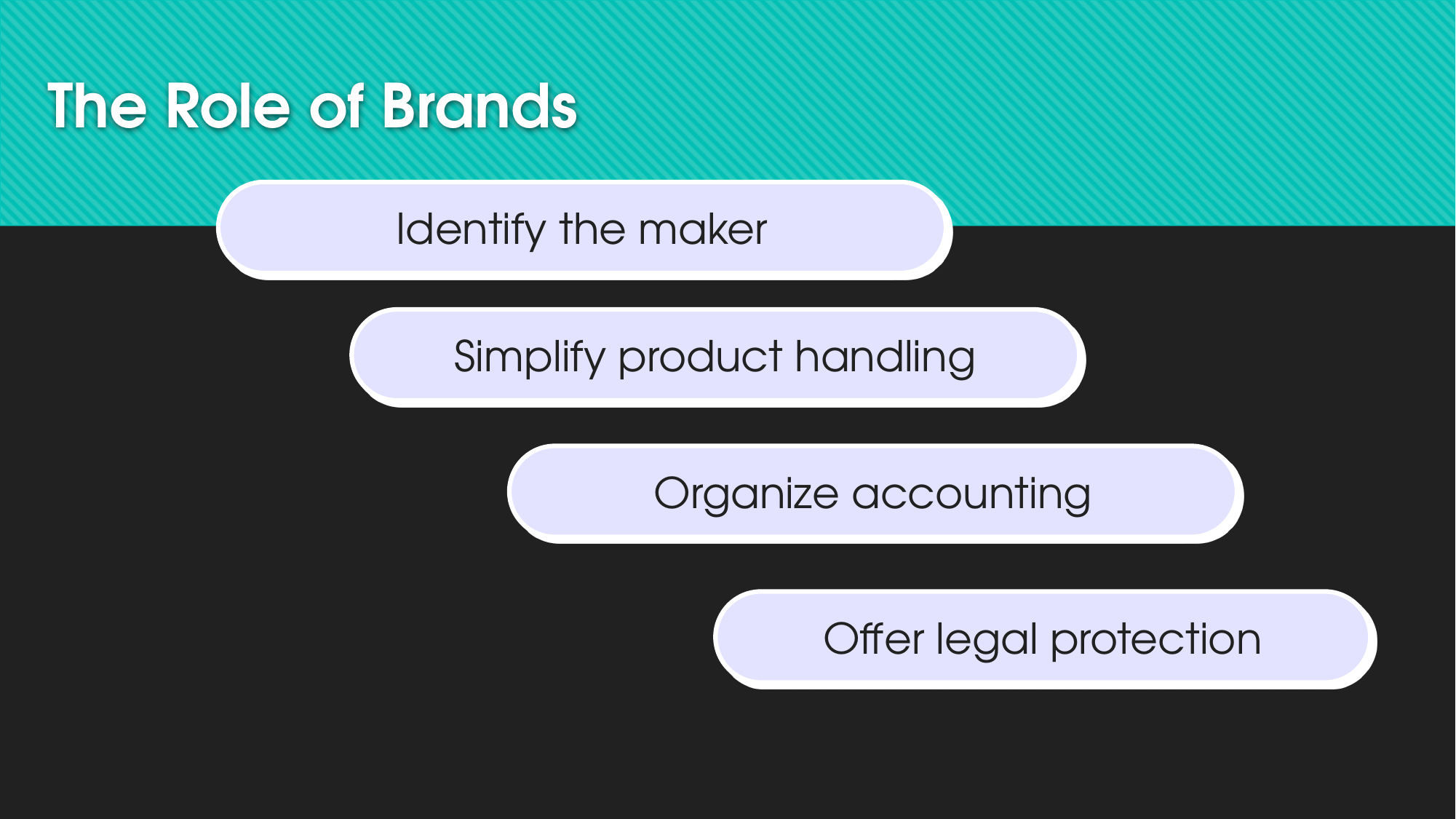

# The Role of Brands
Identify the maker
Simplify product handling
Organize accounting
Offer legal protection